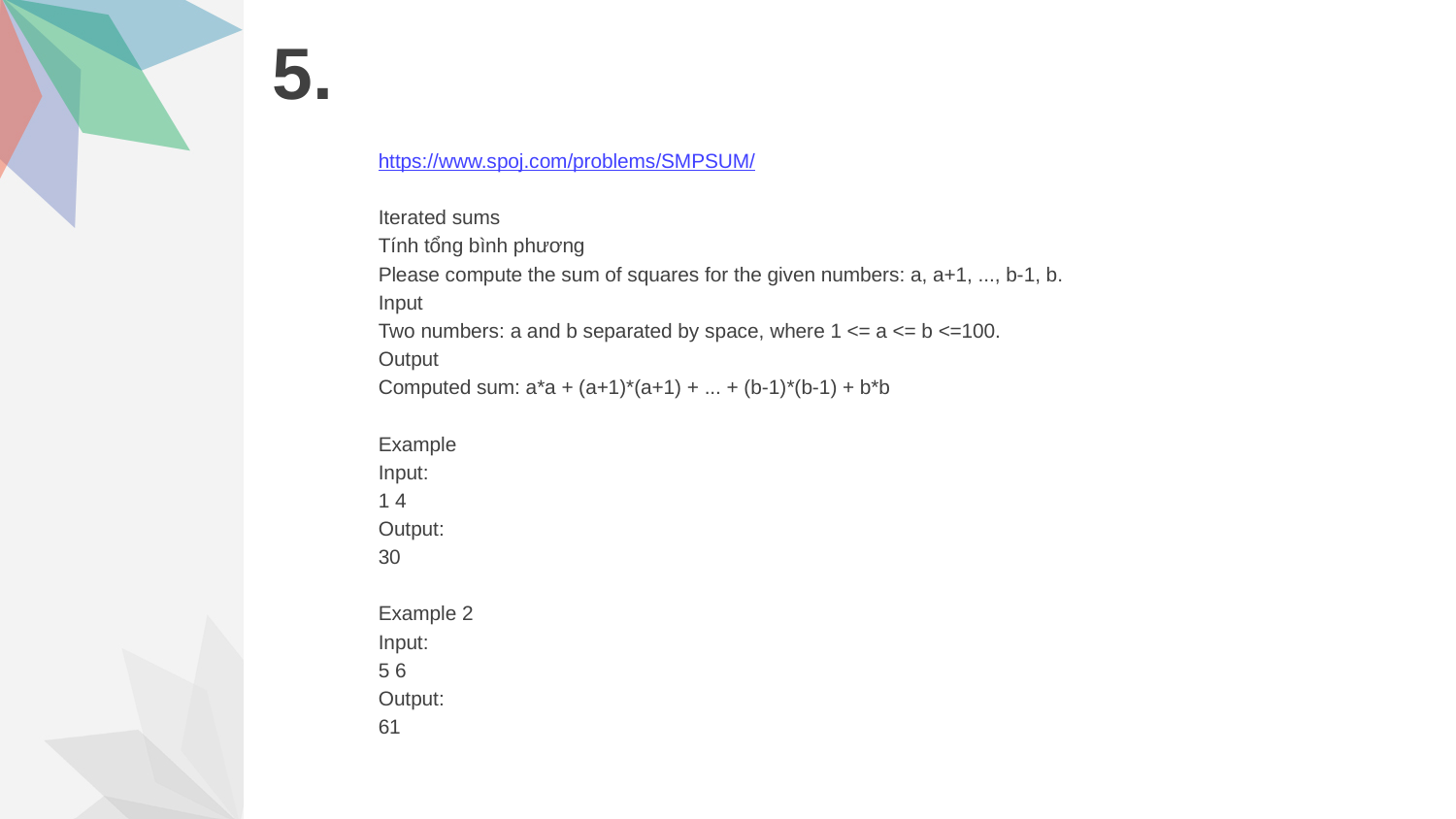

# 5.
https://www.spoj.com/problems/SMPSUM/

Iterated sums
Tính tổng bình phương
Please compute the sum of squares for the given numbers: a, a+1, ..., b-1, b.
Input
Two numbers: a and b separated by space, where 1 <= a <= b <=100.
Output
Computed sum: a*a + (a+1)*(a+1) + ... + (b-1)*(b-1) + b*b

Example
Input:
1 4
Output:
30

Example 2
Input:
5 6
Output:
61